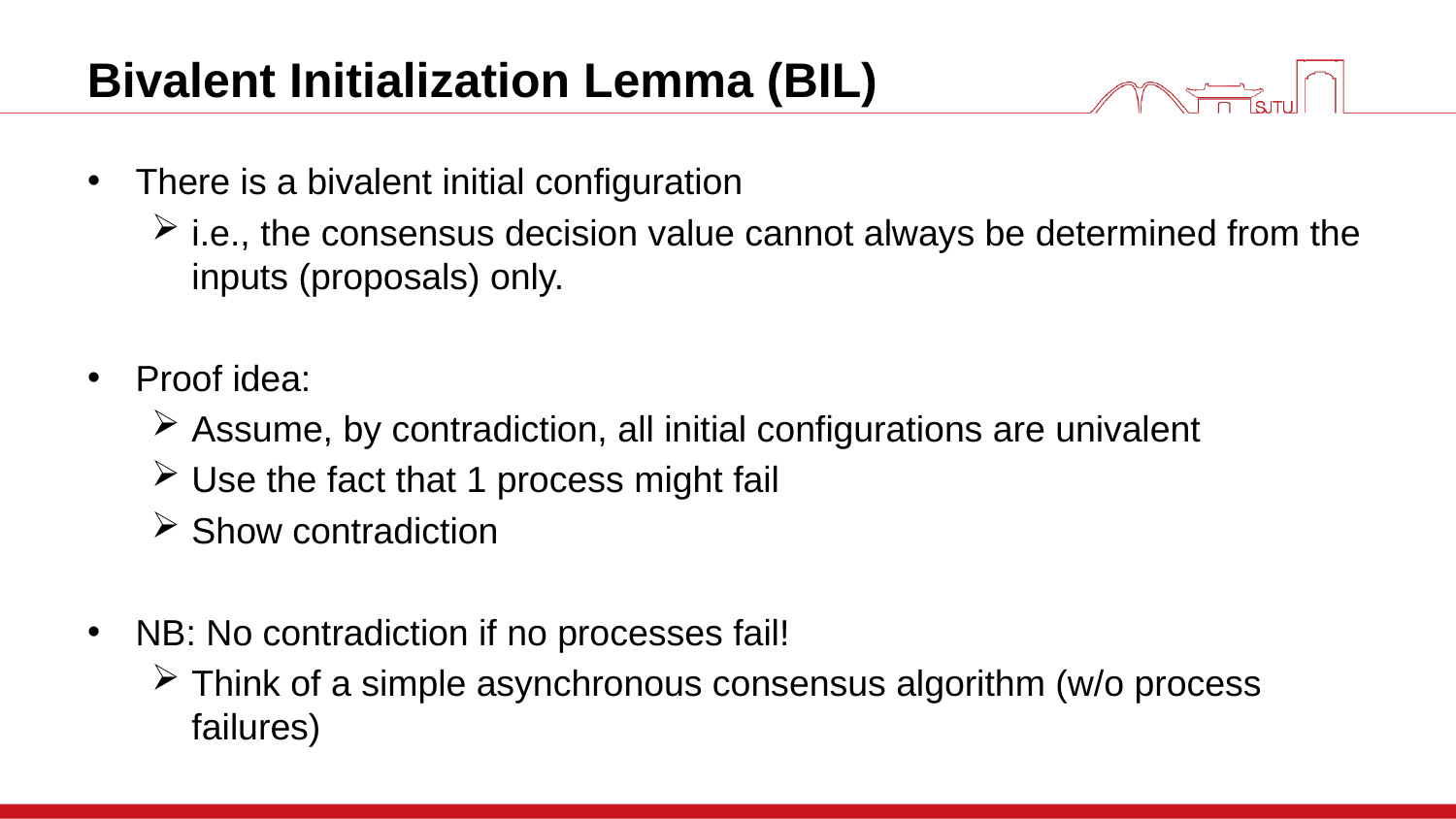

# Bivalent Initialization Lemma (BIL)
There is a bivalent initial configuration
i.e., the consensus decision value cannot always be determined from the inputs (proposals) only.

Proof idea:
Assume, by contradiction, all initial configurations are univalent
Use the fact that 1 process might fail
Show contradiction

NB: No contradiction if no processes fail!
Think of a simple asynchronous consensus algorithm (w/o process failures)